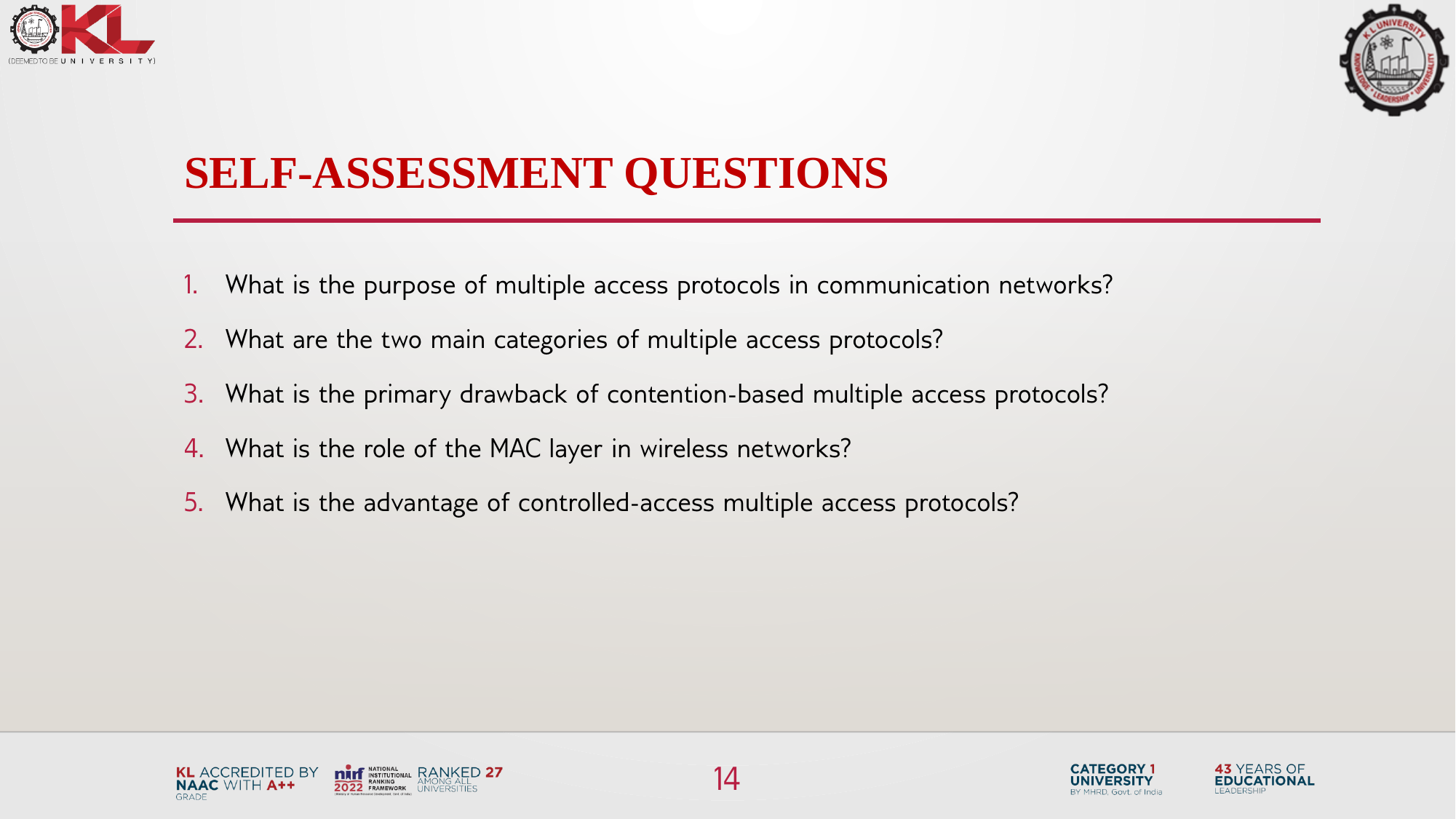

# SELF-ASSESSMENT QUESTIONS
What is the purpose of multiple access protocols in communication networks?
What are the two main categories of multiple access protocols?
What is the primary drawback of contention-based multiple access protocols?
What is the role of the MAC layer in wireless networks?
What is the advantage of controlled-access multiple access protocols?
14